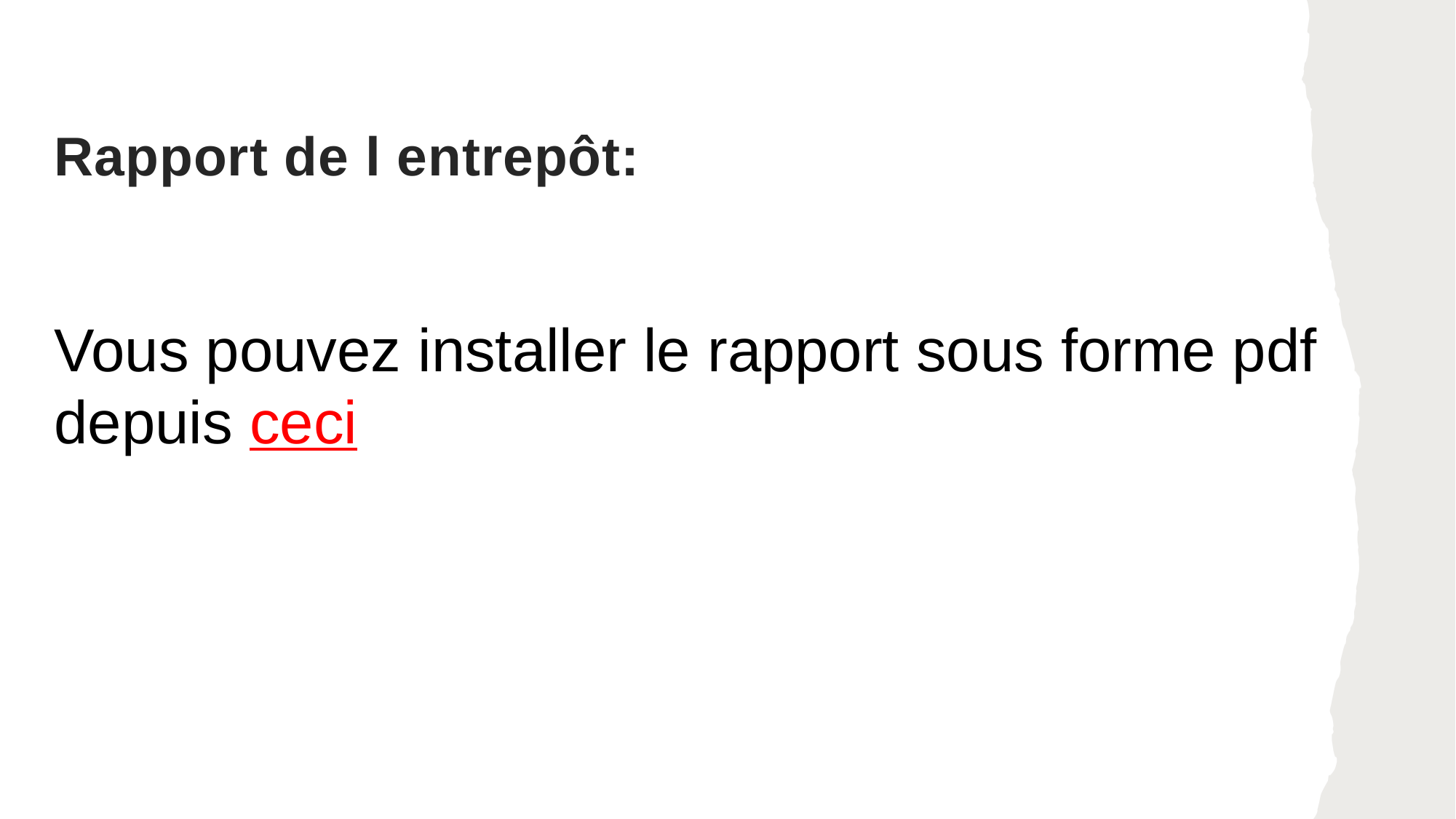

Rapport de l entrepôt:
Vous pouvez installer le rapport sous forme pdf depuis ceci